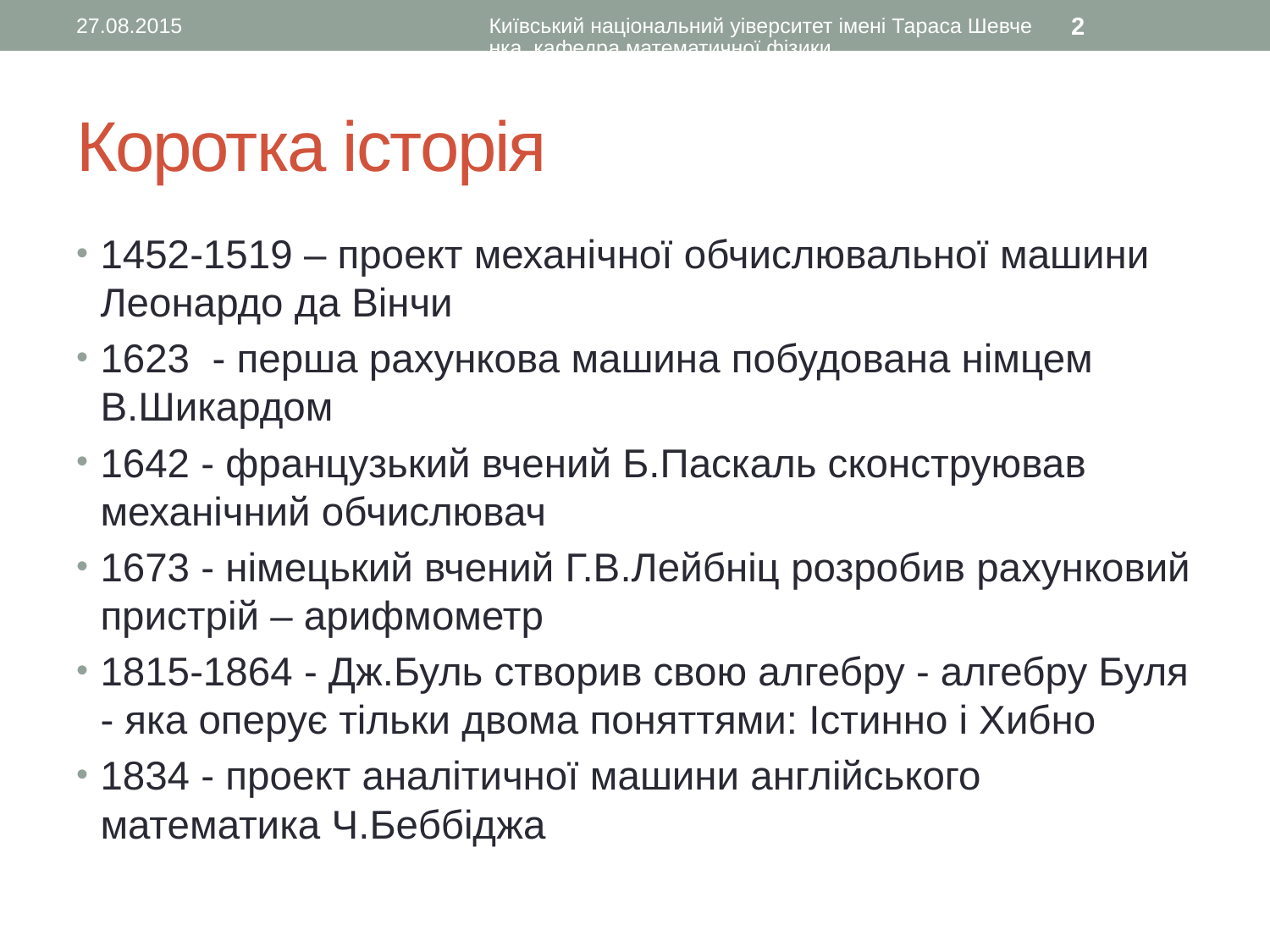

27.08.2015
Київський національний уіверситет імені Тараса Шевченка, кафедра математичної фізики
2
# Коротка історія
1452-1519 – проект механічної обчислювальної машини Леонардо да Вінчи
1623  - перша рахункова машина побудована німцем В.Шикардом
1642 - французький вчений Б.Паскаль сконструював механічний обчислювач
1673 - німецький вчений Г.В.Лейбніц розробив рахунковий пристрій – арифмометр
1815-1864 - Дж.Буль створив свою алгебру - алгебру Буля - яка оперує тільки двома поняттями: Істинно і Хибно
1834 - проект аналітичної машини англійського математика Ч.Беббіджа